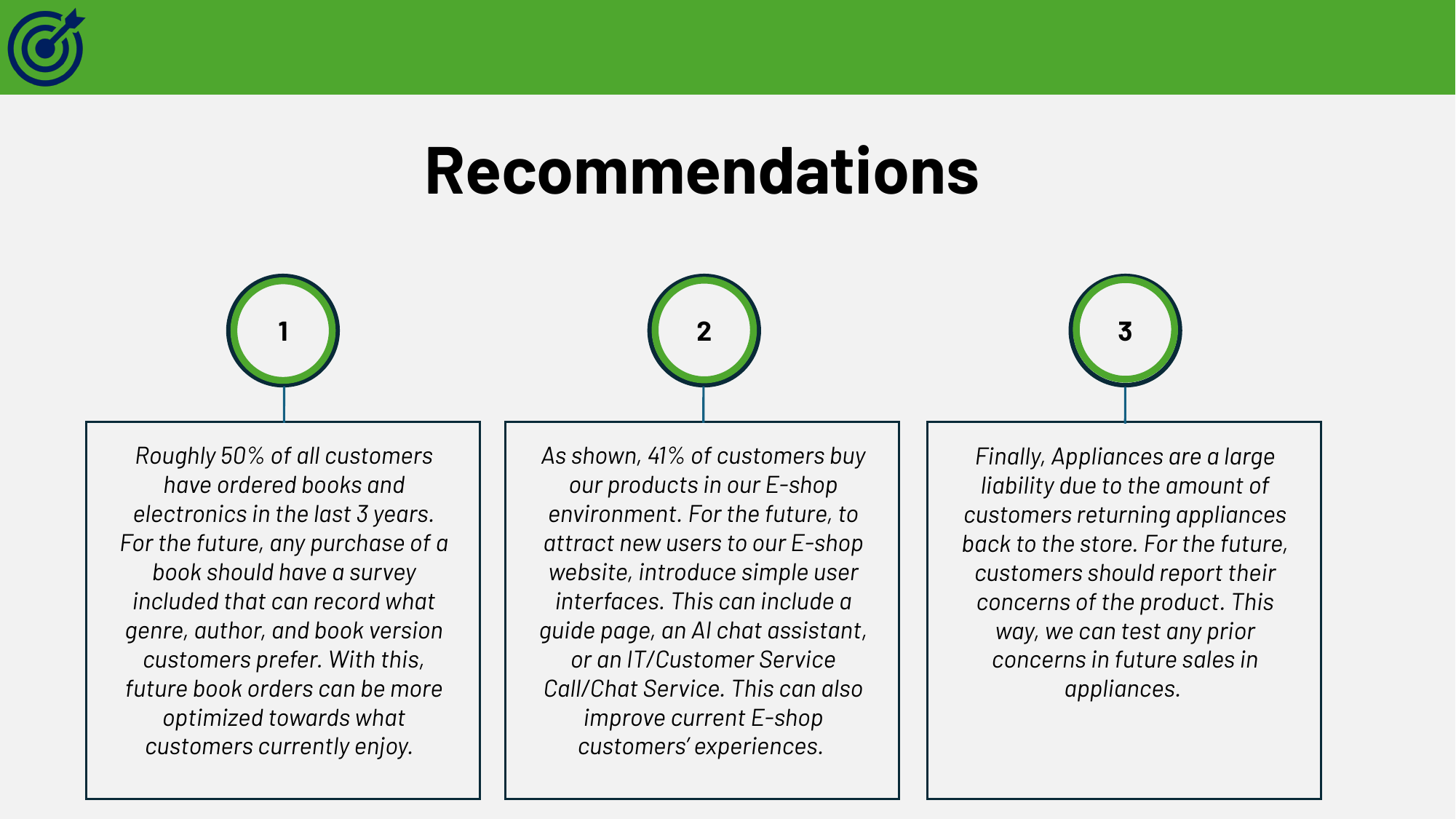

# Recommendations

1
2
3

Roughly 50% of all customers have ordered books and electronics in the last 3 years. For the future, any purchase of a book should have a survey included that can record what genre, author, and book version customers prefer. With this, future book orders can be more optimized towards what customers currently enjoy.
As shown, 41% of customers buy our products in our E-shop environment. For the future, to attract new users to our E-shop website, introduce simple user interfaces. This can include a guide page, an AI chat assistant, or an IT/Customer Service Call/Chat Service. This can also improve current E-shop customers’ experiences.
Finally, Appliances are a large liability due to the amount of customers returning appliances back to the store. For the future, customers should report their concerns of the product. This way, we can test any prior concerns in future sales in appliances.